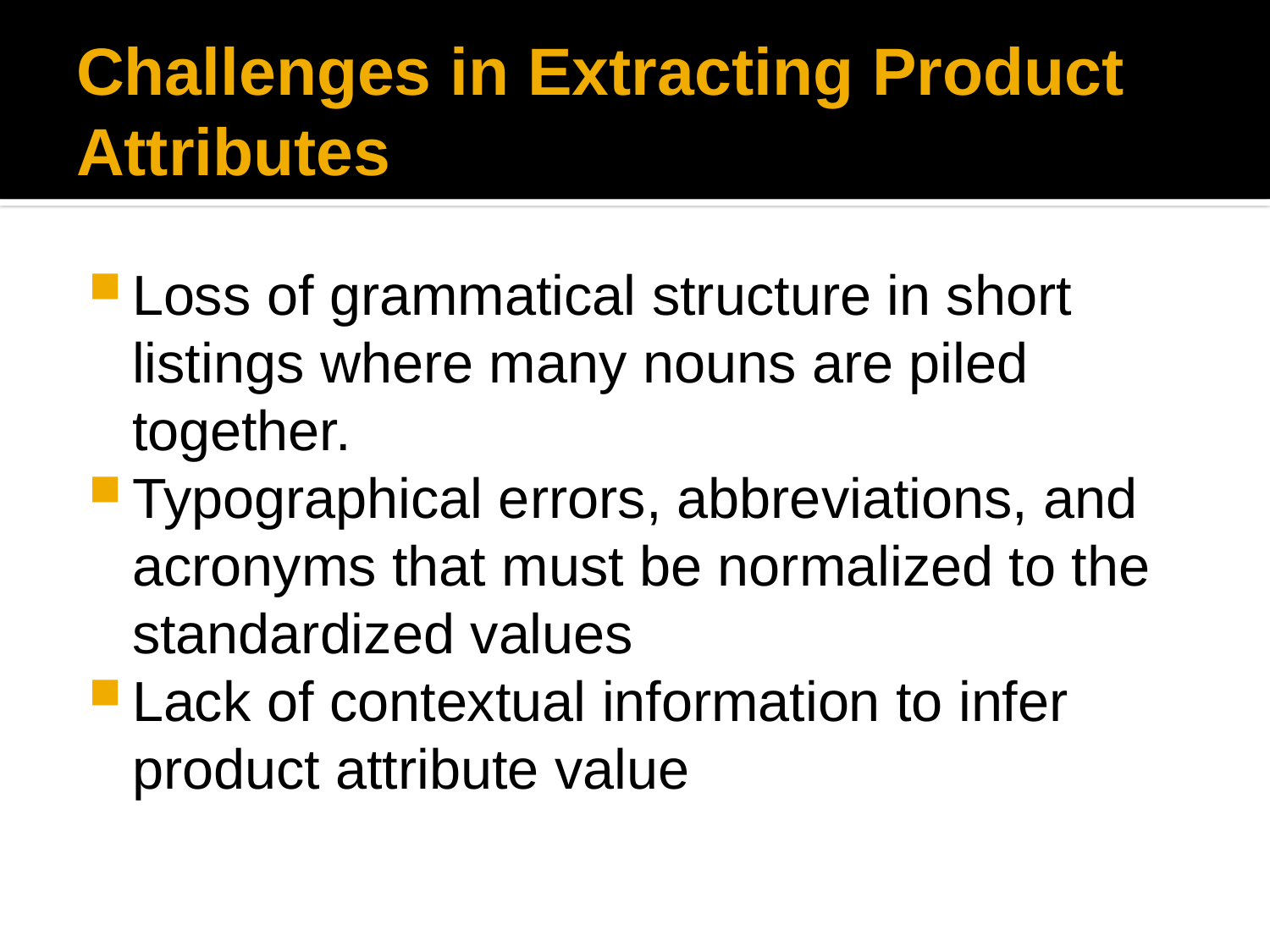

# Challenges in Extracting Product Attributes
Loss of grammatical structure in short listings where many nouns are piled together.
Typographical errors, abbreviations, and acronyms that must be normalized to the standardized values
Lack of contextual information to infer product attribute value